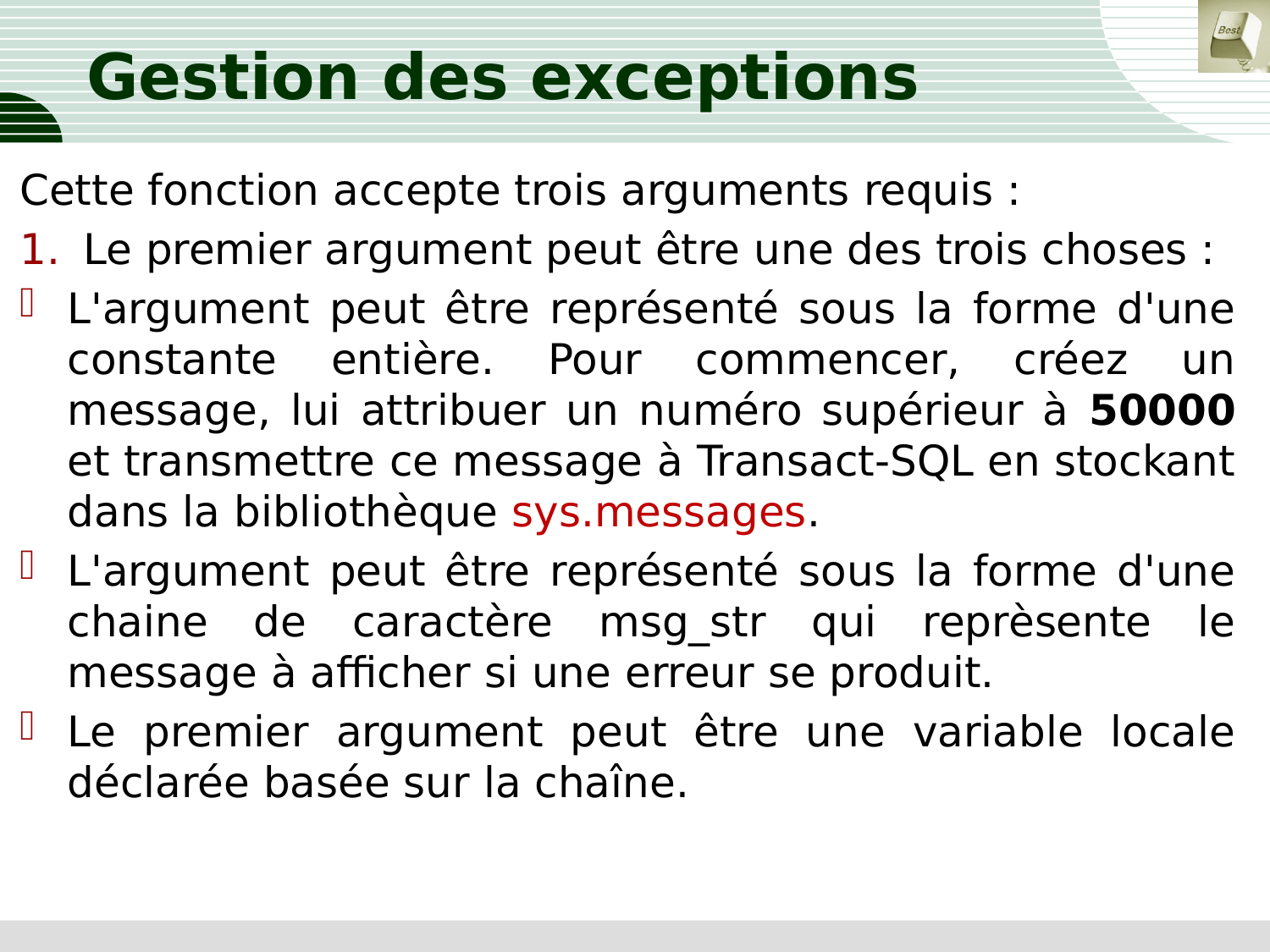

# Gestion des exceptions
Cette fonction accepte trois arguments requis :
Le premier argument peut être une des trois choses :
L'argument peut être représenté sous la forme d'une constante entière. Pour commencer, créez un message, lui attribuer un numéro supérieur à 50000 et transmettre ce message à Transact-SQL en stockant dans la bibliothèque sys.messages.
L'argument peut être représenté sous la forme d'une chaine de caractère msg_str qui reprèsente le message à afficher si une erreur se produit.
Le premier argument peut être une variable locale déclarée basée sur la chaîne.